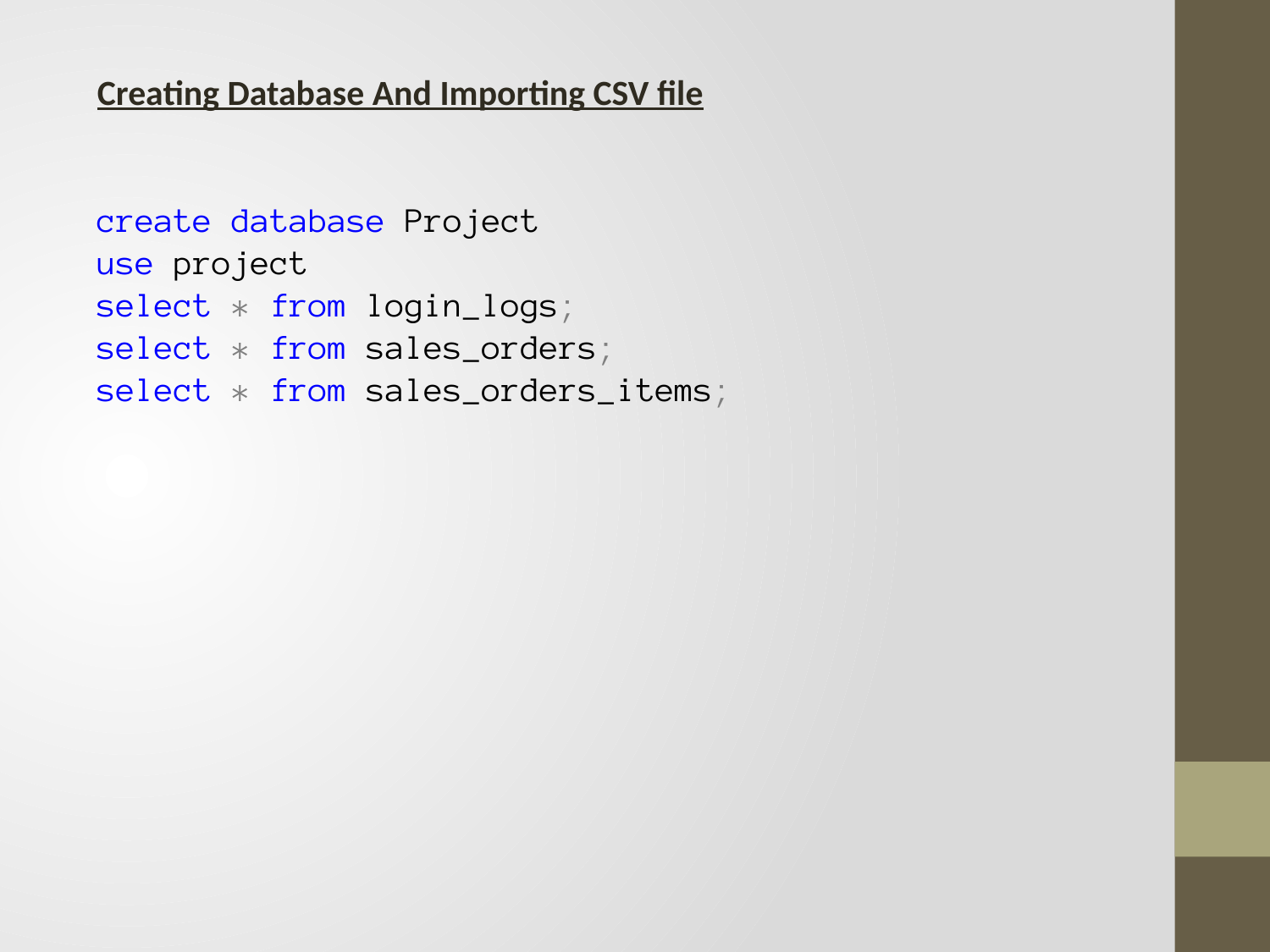

Creating Database And Importing CSV file
create database Project
use project
select * from login_logs;
select * from sales_orders;
select * from sales_orders_items;